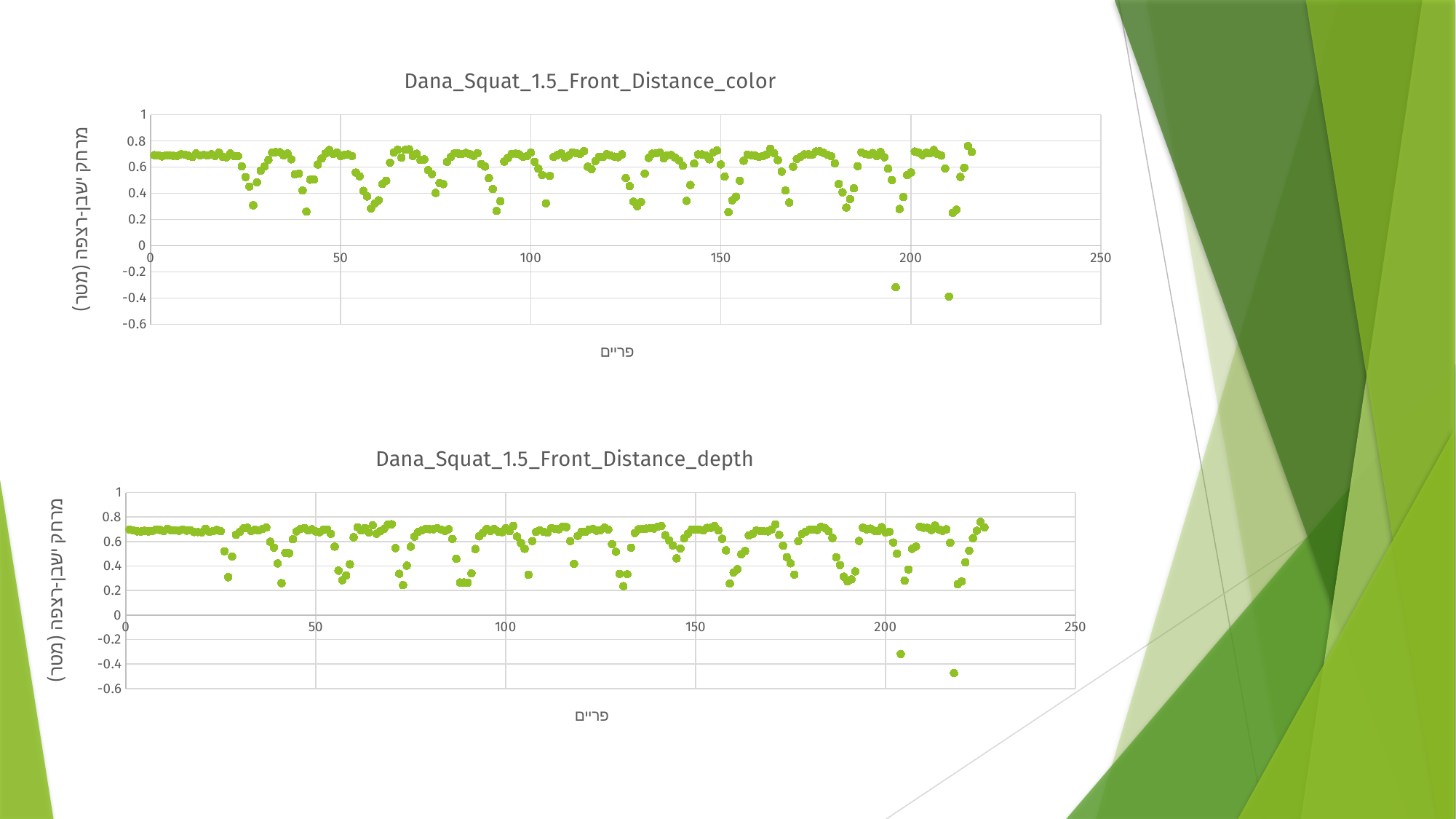

### Chart: Dana_Squat_1.5_Front_Distance_color

| Category |  |
|---|---|

### Chart: Dana_Squat_1.5_Front_Distance_depth

| Category |  |
|---|---|